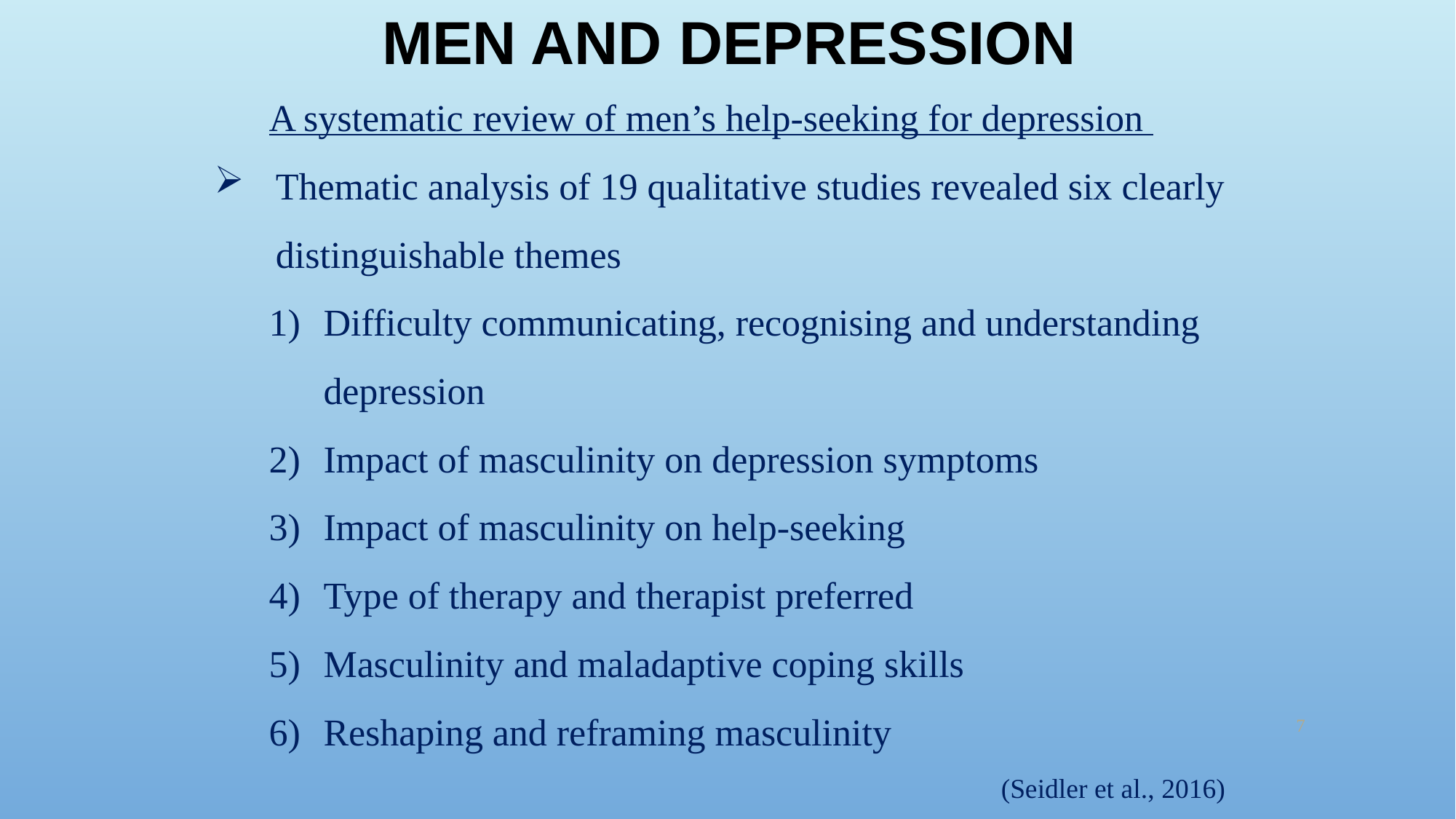

# Men and Depression
A systematic review of men’s help-seeking for depression
Thematic analysis of 19 qualitative studies revealed six clearly distinguishable themes
Difficulty communicating, recognising and understanding depression
Impact of masculinity on depression symptoms
Impact of masculinity on help-seeking
Type of therapy and therapist preferred
Masculinity and maladaptive coping skills
Reshaping and reframing masculinity
7
(Seidler et al., 2016)